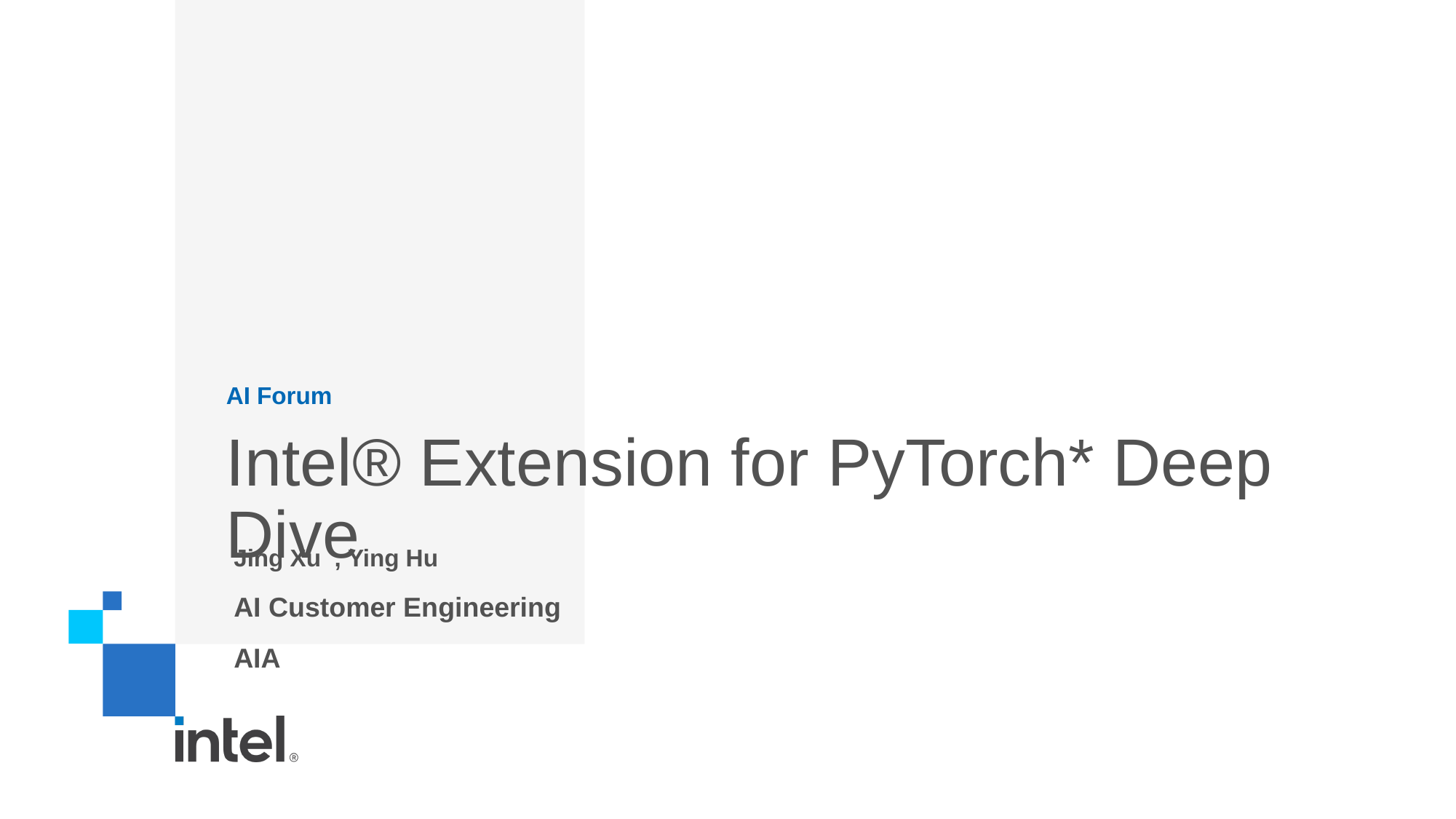

AI Forum
# Intel® Extension for PyTorch* Deep Dive

Jing Xu  , Ying Hu
AI Customer Engineering
AIA